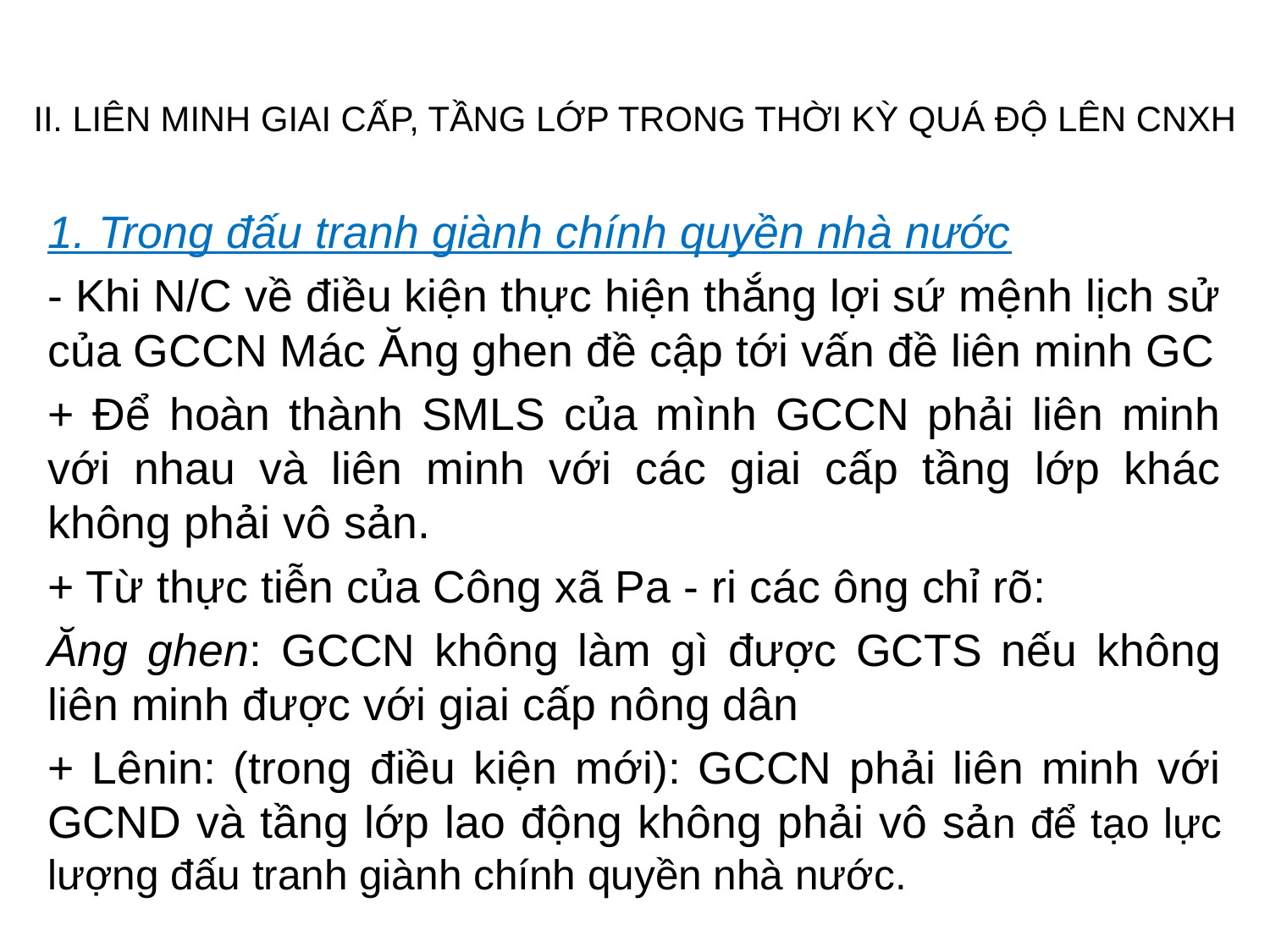

# II. LIÊN MINH GIAI CẤP, TẦNG LỚP TRONG THỜI KỲ QUÁ ĐỘ LÊN CNXH
1. Trong đấu tranh giành chính quyền nhà nước
- Khi N/C về điều kiện thực hiện thắng lợi sứ mệnh lịch sử của GCCN Mác Ăng ghen đề cập tới vấn đề liên minh GC
+ Để hoàn thành SMLS của mình GCCN phải liên minh với nhau và liên minh với các giai cấp tầng lớp khác không phải vô sản.
+ Từ thực tiễn của Công xã Pa - ri các ông chỉ rõ:
Ăng ghen: GCCN không làm gì được GCTS nếu không liên minh được với giai cấp nông dân
+ Lênin: (trong điều kiện mới): GCCN phải liên minh với GCND và tầng lớp lao động không phải vô sản để tạo lực lượng đấu tranh giành chính quyền nhà nước.